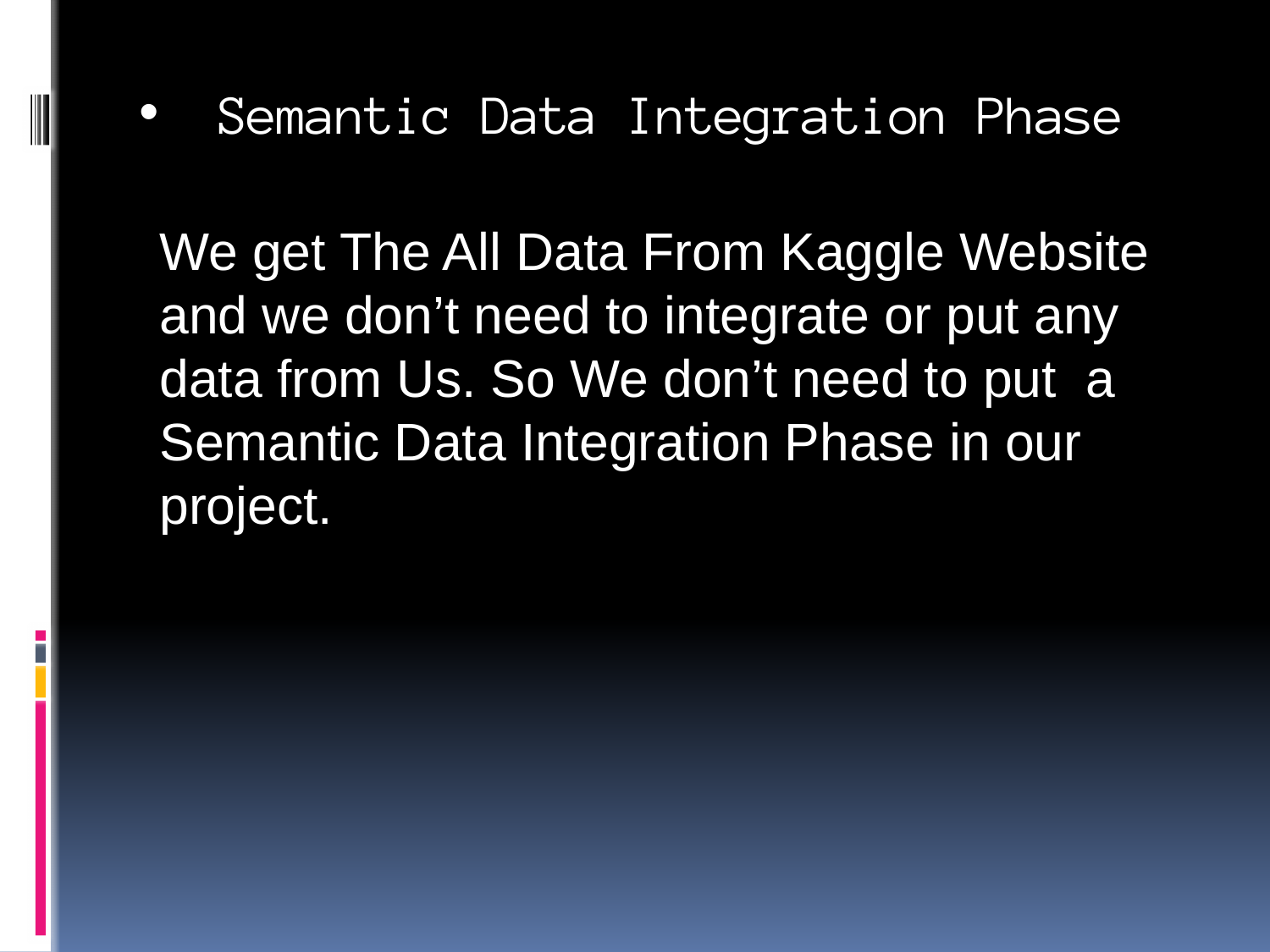

# Semantic Data Integration Phase
We get The All Data From Kaggle Website and we don’t need to integrate or put any data from Us. So We don’t need to put  a Semantic Data Integration Phase in our project.